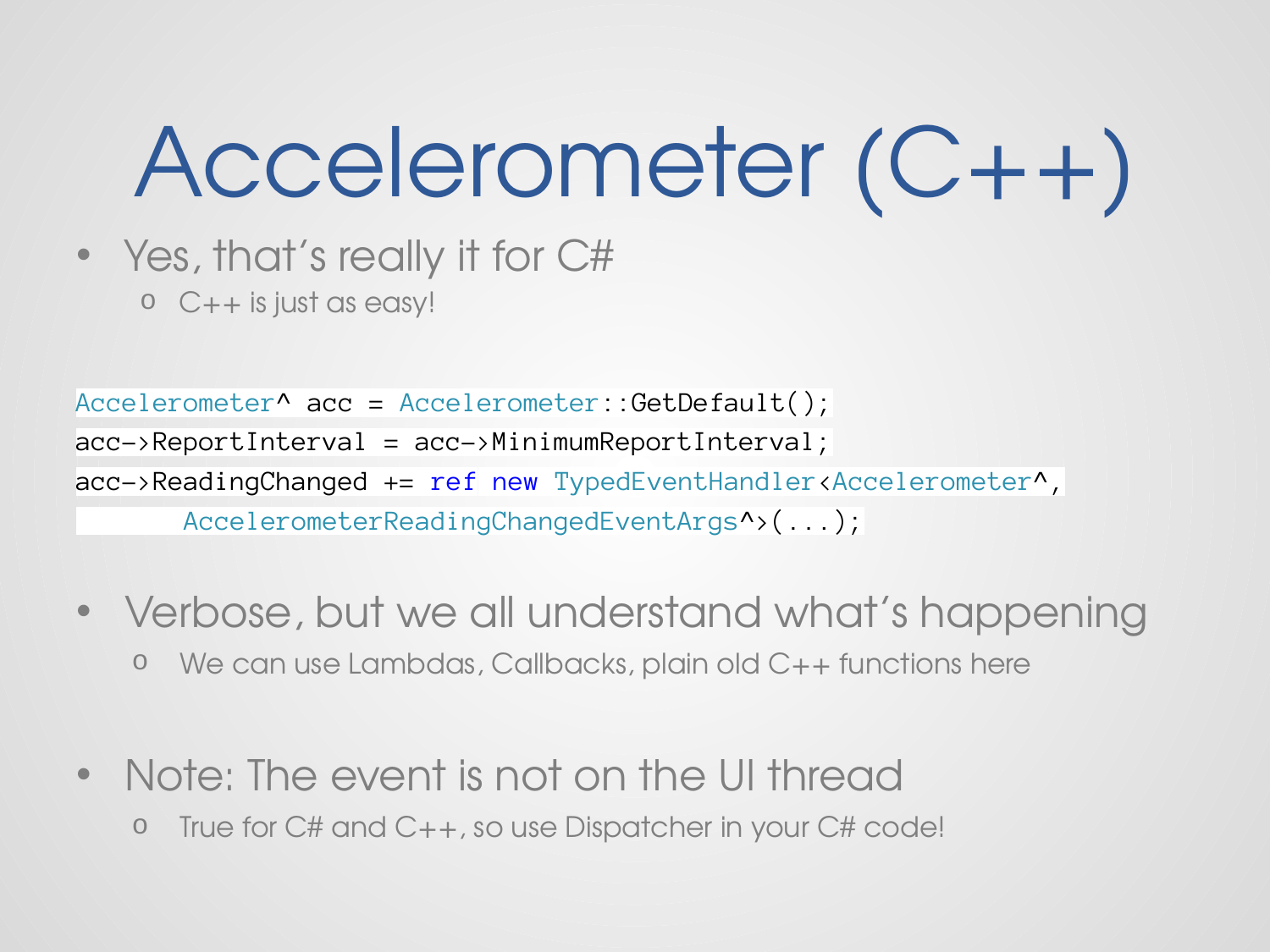

# Accelerometer (C++)
Yes, that’s really it for C#
C++ is just as easy!

Accelerometer^ acc = Accelerometer::GetDefault();
acc->ReportInterval = acc->MinimumReportInterval;
acc->ReadingChanged += ref new TypedEventHandler<Accelerometer^,
       AccelerometerReadingChangedEventArgs^>(...);

Verbose, but we all understand what’s happening
We can use Lambdas, Callbacks, plain old C++ functions here

Note: The event is not on the UI thread
True for C# and C++, so use Dispatcher in your C# code!